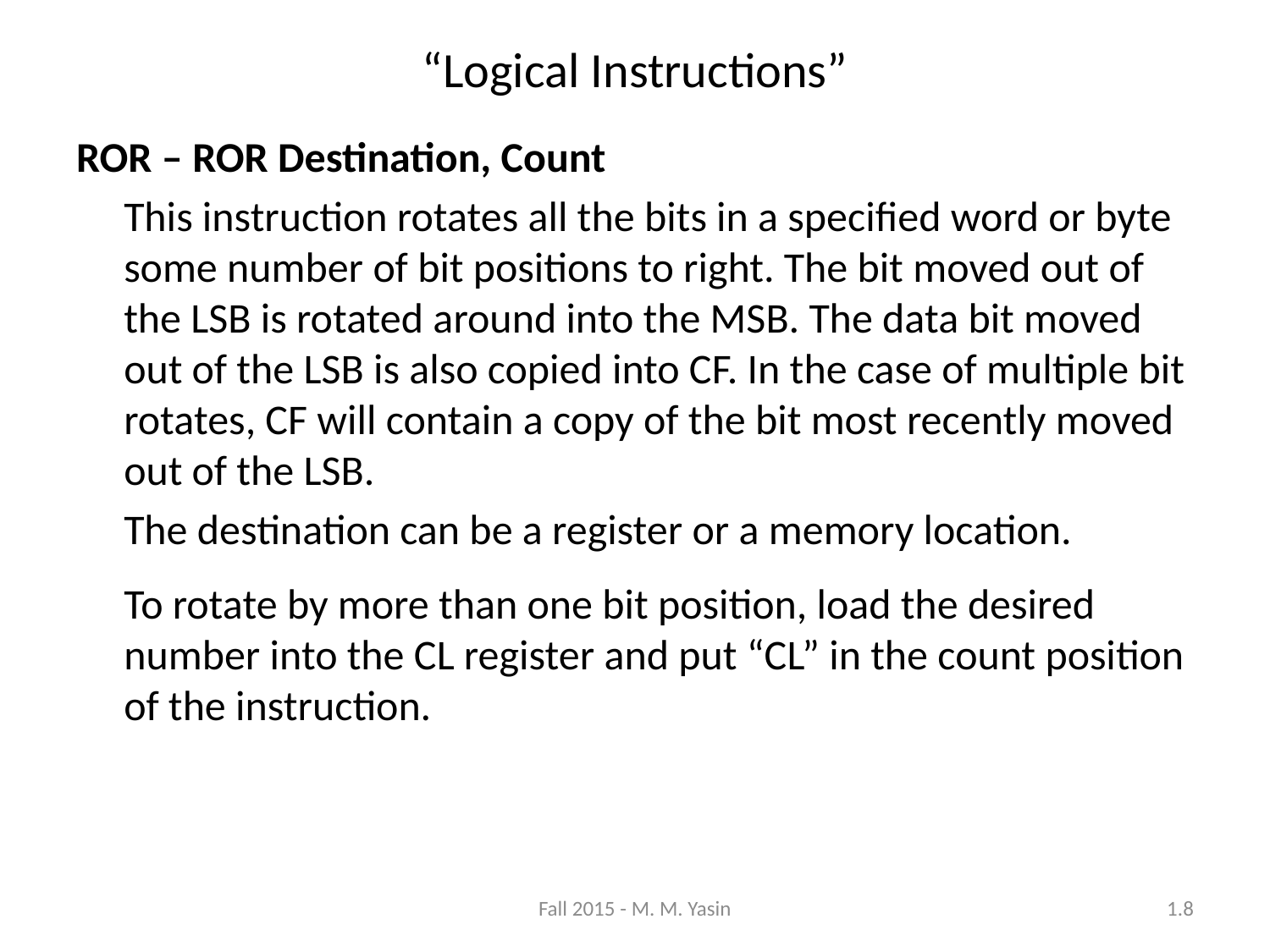

“Logical Instructions”

ROR – ROR Destination, Count
	This instruction rotates all the bits in a specified word or byte some number of bit positions to right. The bit moved out of the LSB is rotated around into the MSB. The data bit moved out of the LSB is also copied into CF. In the case of multiple bit rotates, CF will contain a copy of the bit most recently moved out of the LSB.
	The destination can be a register or a memory location.

	To rotate by more than one bit position, load the desired number into the CL register and put “CL” in the count position of the instruction.
Fall 2015 - M. M. Yasin
1.8